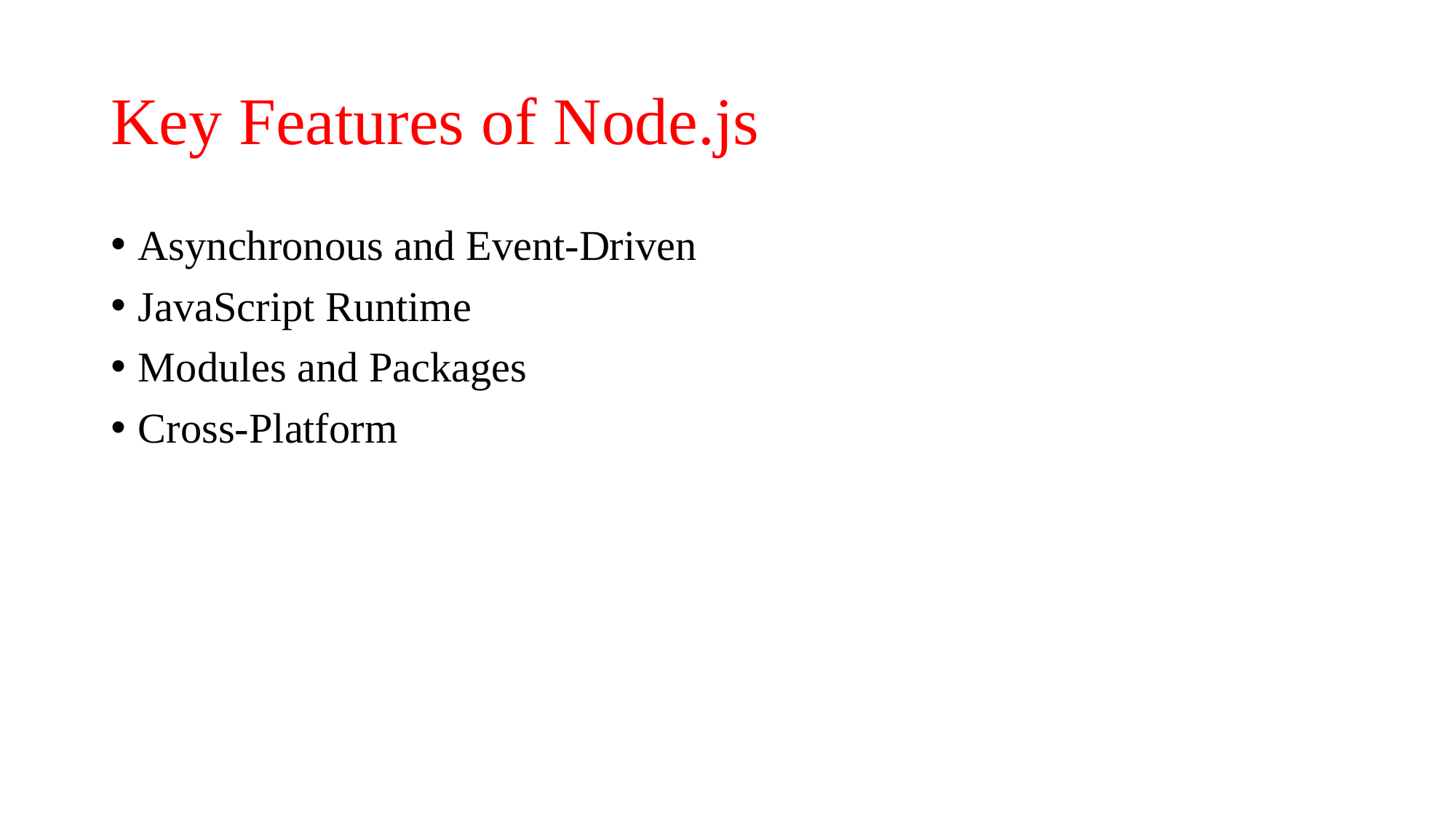

# Key Features of Node.js
Asynchronous and Event-Driven
JavaScript Runtime
Modules and Packages
Cross-Platform